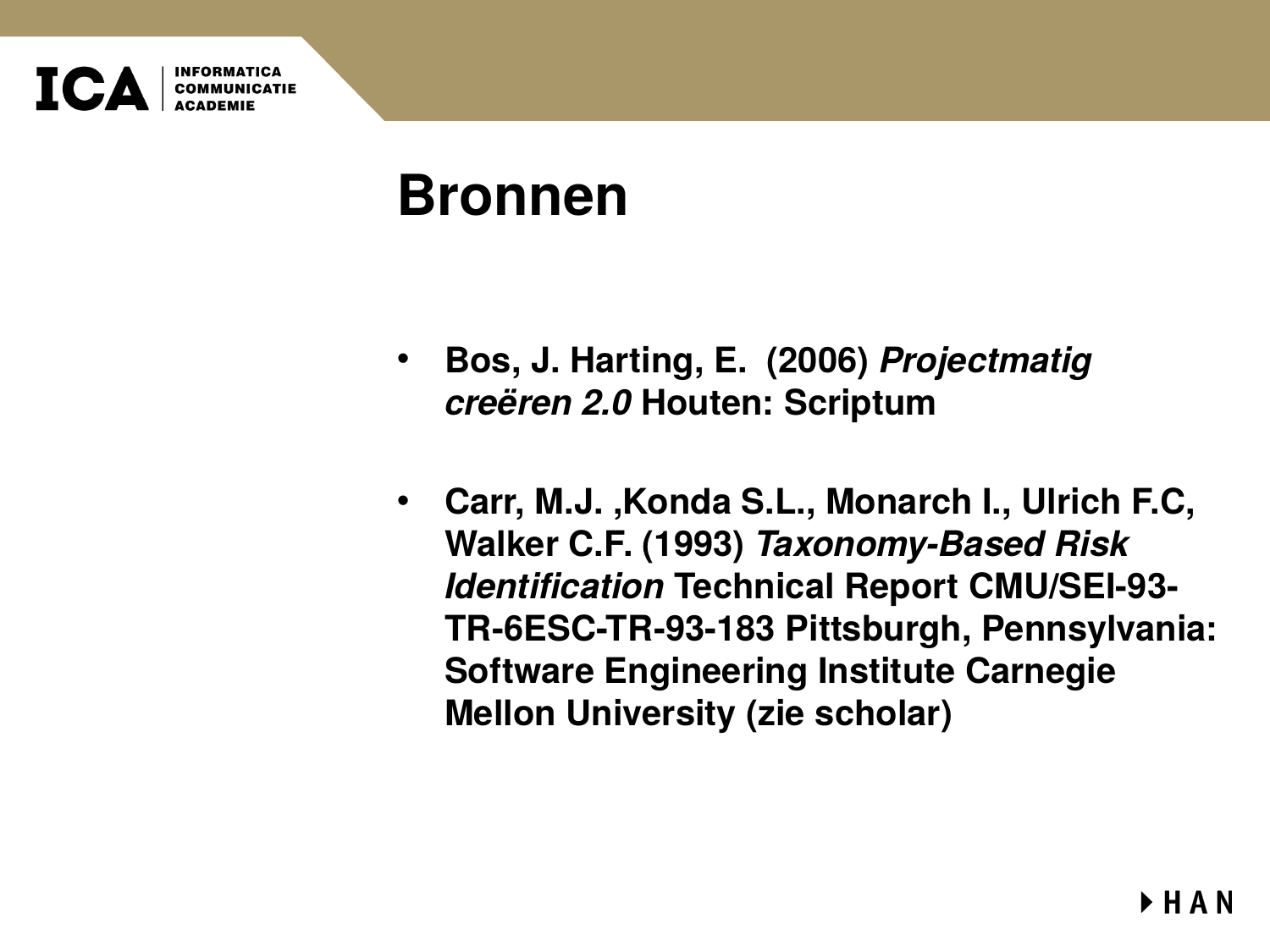

# Bronnen

Bos, J. Harting, E.  (2006) Projectmatig creëren 2.0 Houten: Scriptum

Carr, M.J. ,Konda S.L., Monarch I., Ulrich F.C, Walker C.F. (1993) Taxonomy-Based Risk Identification Technical Report CMU/SEI-93-TR-6ESC-TR-93-183 Pittsburgh, Pennsylvania: Software Engineering Institute Carnegie Mellon University (zie scholar)